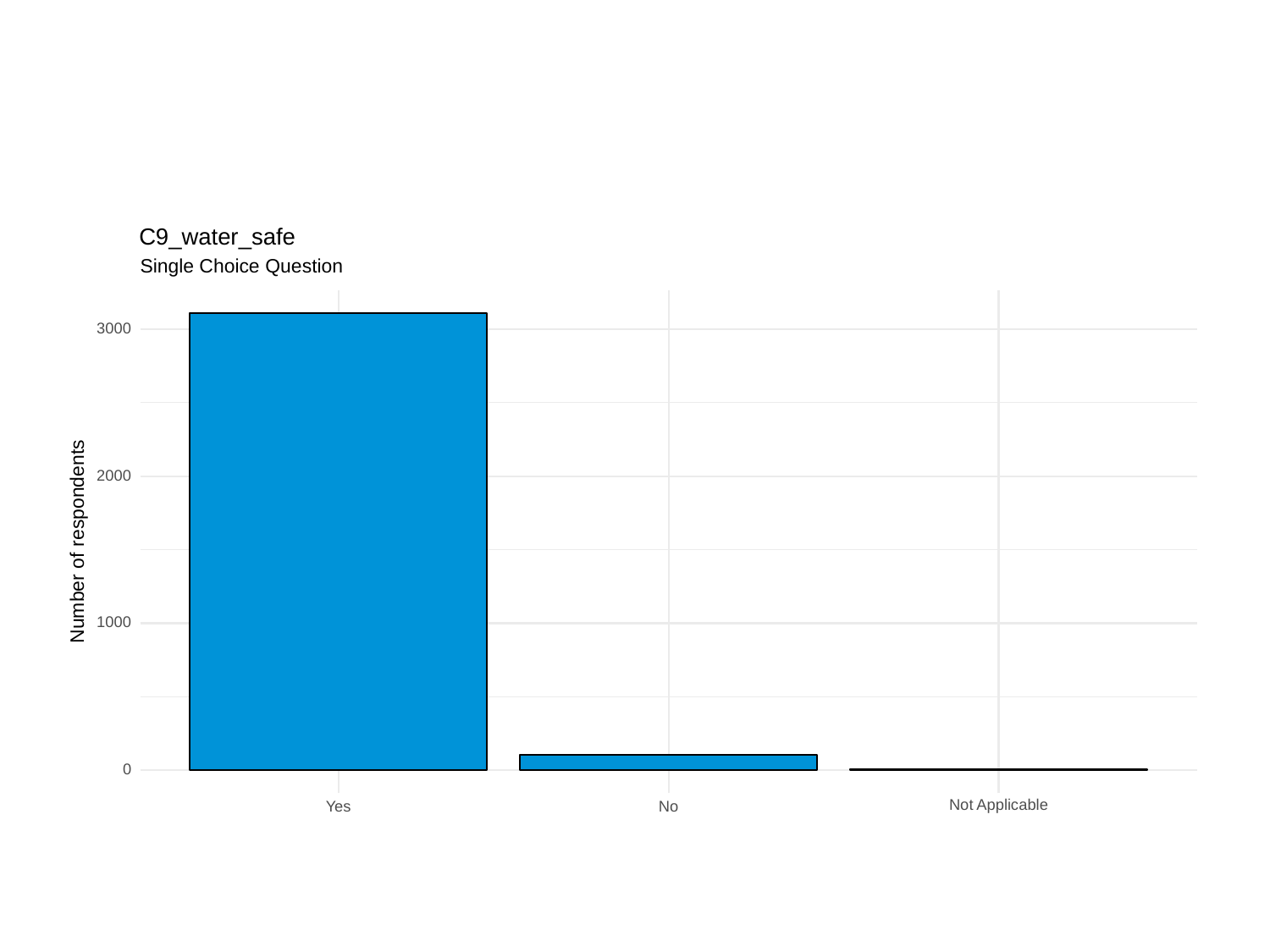

C9_water_safe
Single Choice Question

3000

2000

Number of respondents

1000

0

Not Applicable
Yes
No